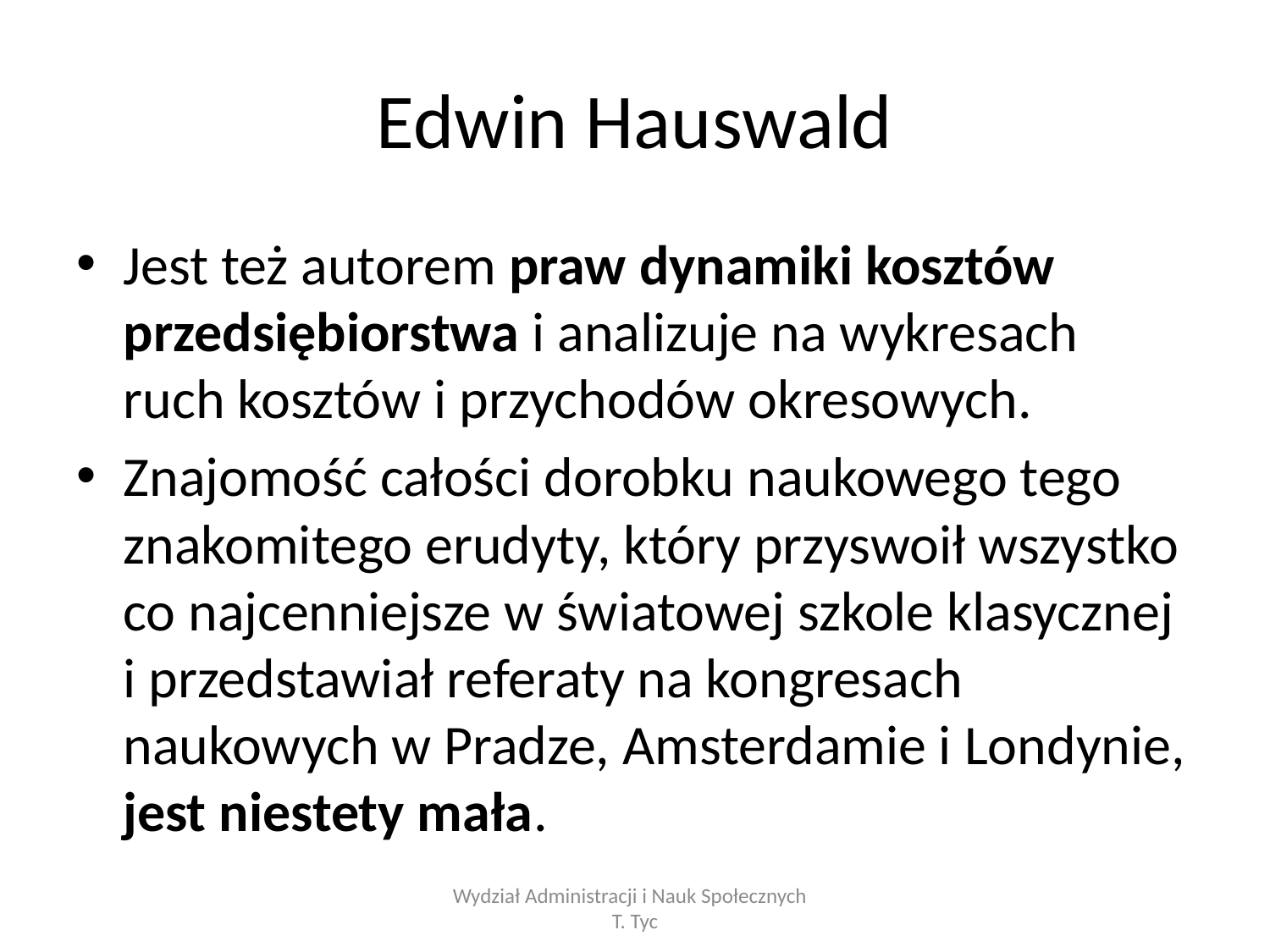

# Edwin Hauswald
Jest też autorem praw dynamiki kosztów przedsiębiorstwa i analizuje na wykresach ruch kosztów i przychodów okresowych.
Znajomość całości dorobku naukowego tego znakomitego erudyty, który przyswoił wszystko co najcenniejsze w światowej szkole klasycznej i przedstawiał referaty na kongresach naukowych w Pradze, Amsterdamie i Londynie, jest niestety mała.

Wydział Administracji i Nauk Społecznych   T. Tyc